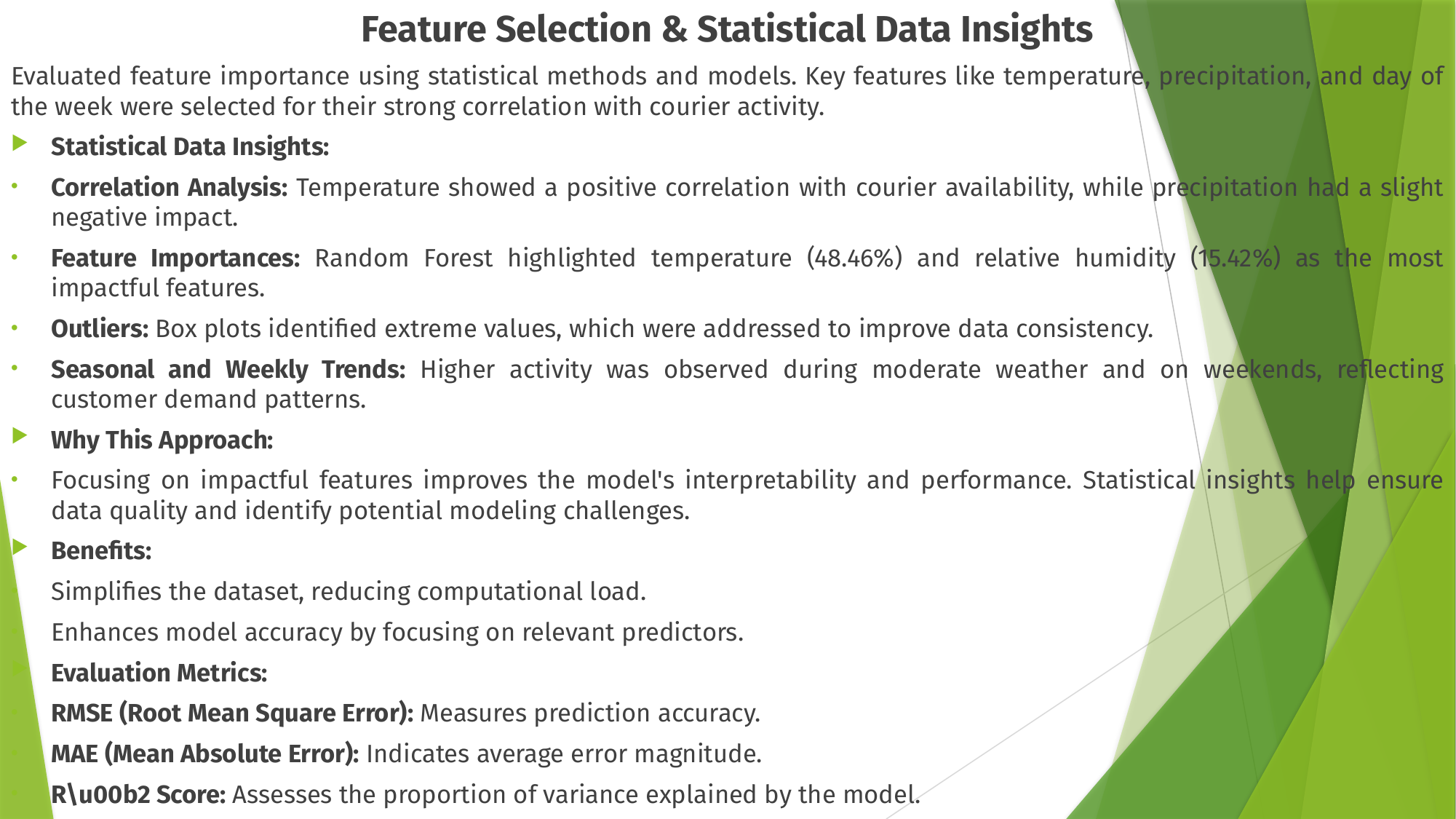

Feature Selection & Statistical Data Insights
Evaluated feature importance using statistical methods and models. Key features like temperature, precipitation, and day of the week were selected for their strong correlation with courier activity.
Statistical Data Insights:
Correlation Analysis: Temperature showed a positive correlation with courier availability, while precipitation had a slight negative impact.
Feature Importances: Random Forest highlighted temperature (48.46%) and relative humidity (15.42%) as the most impactful features.
Outliers: Box plots identified extreme values, which were addressed to improve data consistency.
Seasonal and Weekly Trends: Higher activity was observed during moderate weather and on weekends, reflecting customer demand patterns.
Why This Approach:
Focusing on impactful features improves the model's interpretability and performance. Statistical insights help ensure data quality and identify potential modeling challenges.
Benefits:
Simplifies the dataset, reducing computational load.
Enhances model accuracy by focusing on relevant predictors.
Evaluation Metrics:
RMSE (Root Mean Square Error): Measures prediction accuracy.
MAE (Mean Absolute Error): Indicates average error magnitude.
R\u00b2 Score: Assesses the proportion of variance explained by the model.